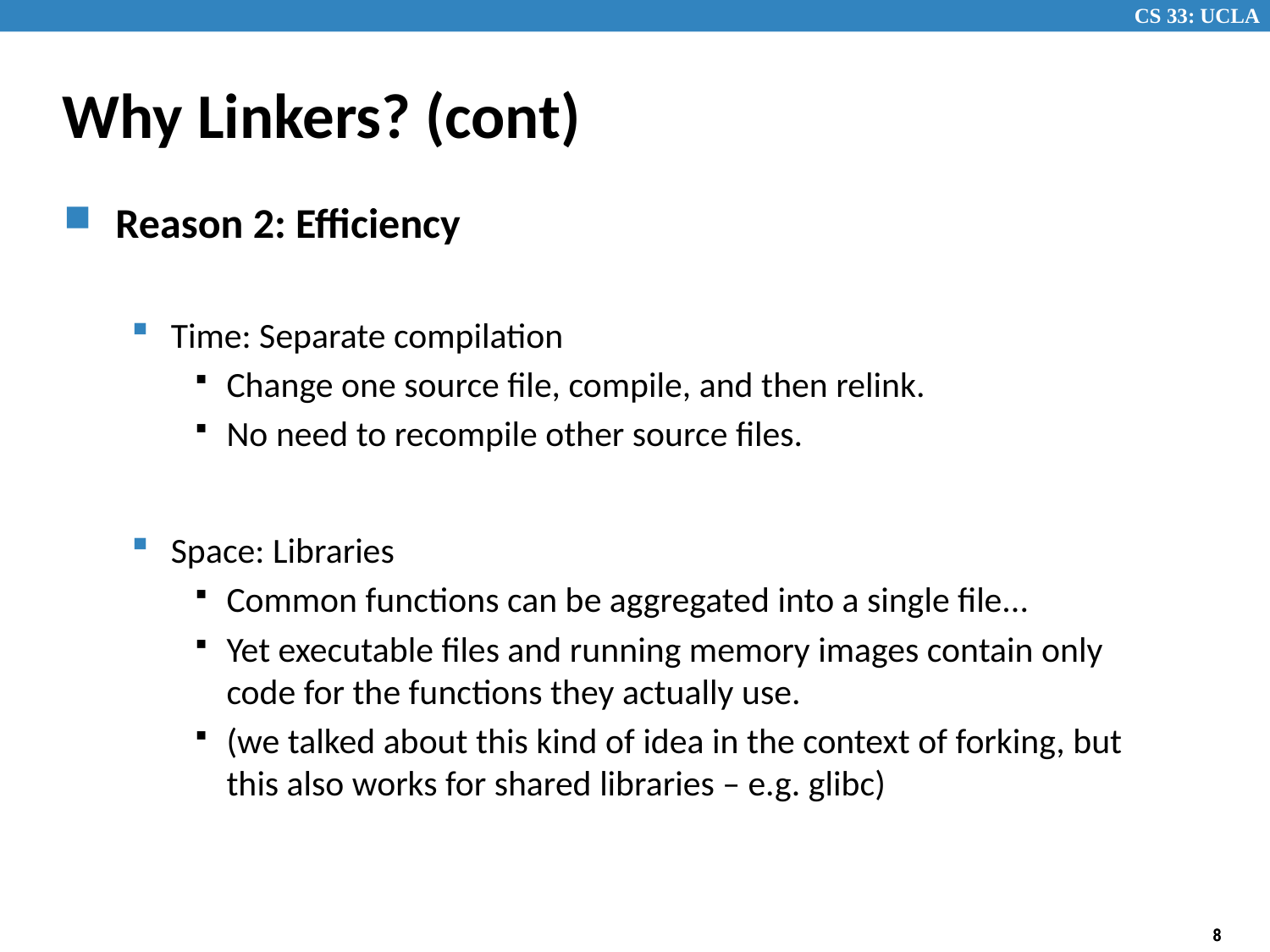

# Why Linkers? (cont)
Reason 2: Efficiency

Time: Separate compilation
Change one source file, compile, and then relink.
No need to recompile other source files.

Space: Libraries
Common functions can be aggregated into a single file...
Yet executable files and running memory images contain only code for the functions they actually use.
(we talked about this kind of idea in the context of forking, but this also works for shared libraries – e.g. glibc)